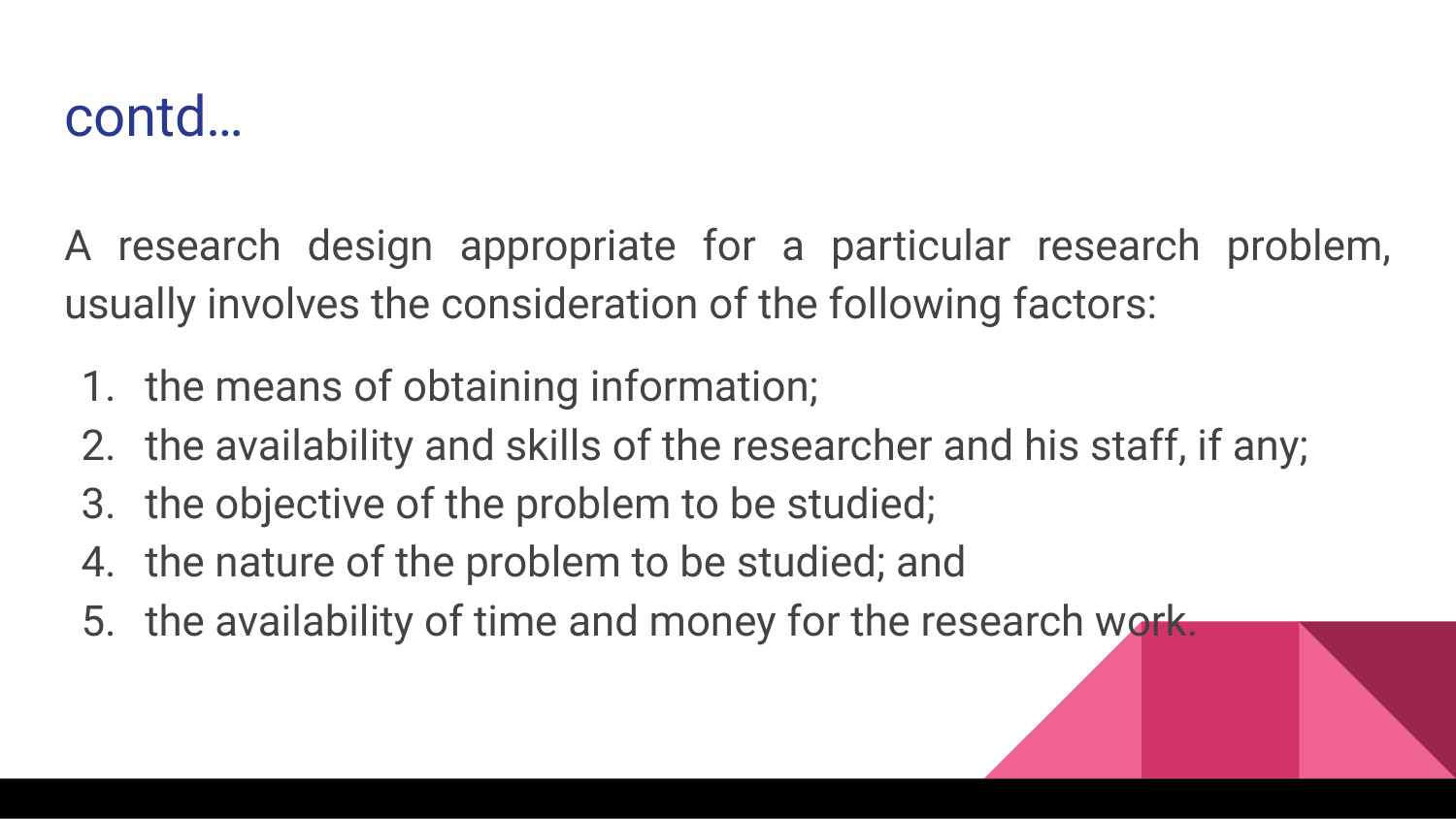

contd…
A research design appropriate for a particular research problem, usually involves the consideration of the following factors:
the means of obtaining information;
the availability and skills of the researcher and his staff, if any;
the objective of the problem to be studied;
the nature of the problem to be studied; and
the availability of time and money for the research work.